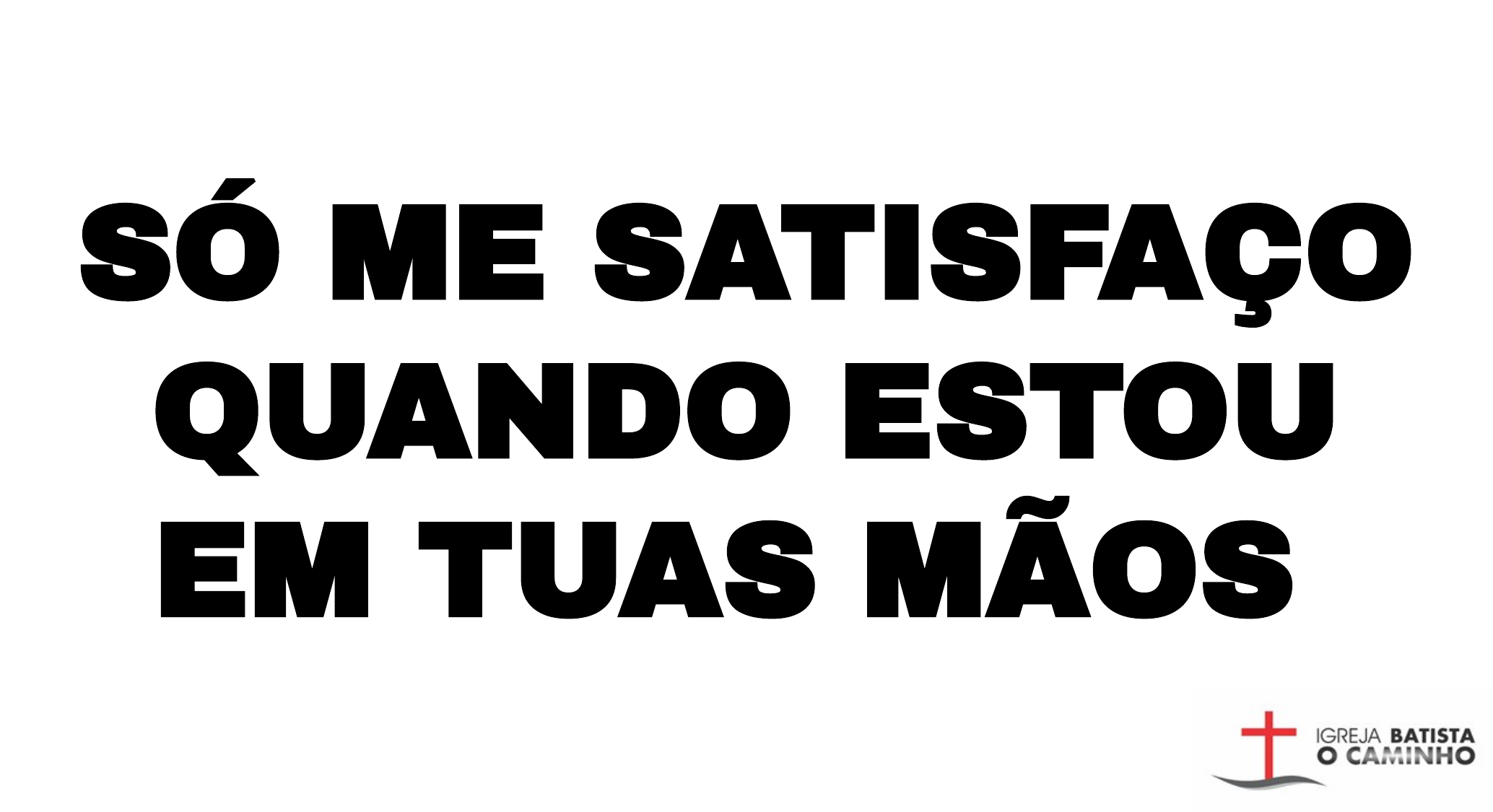

SÓ ME SATISFAÇO QUANDO ESTOU EM TUAS MÃOS